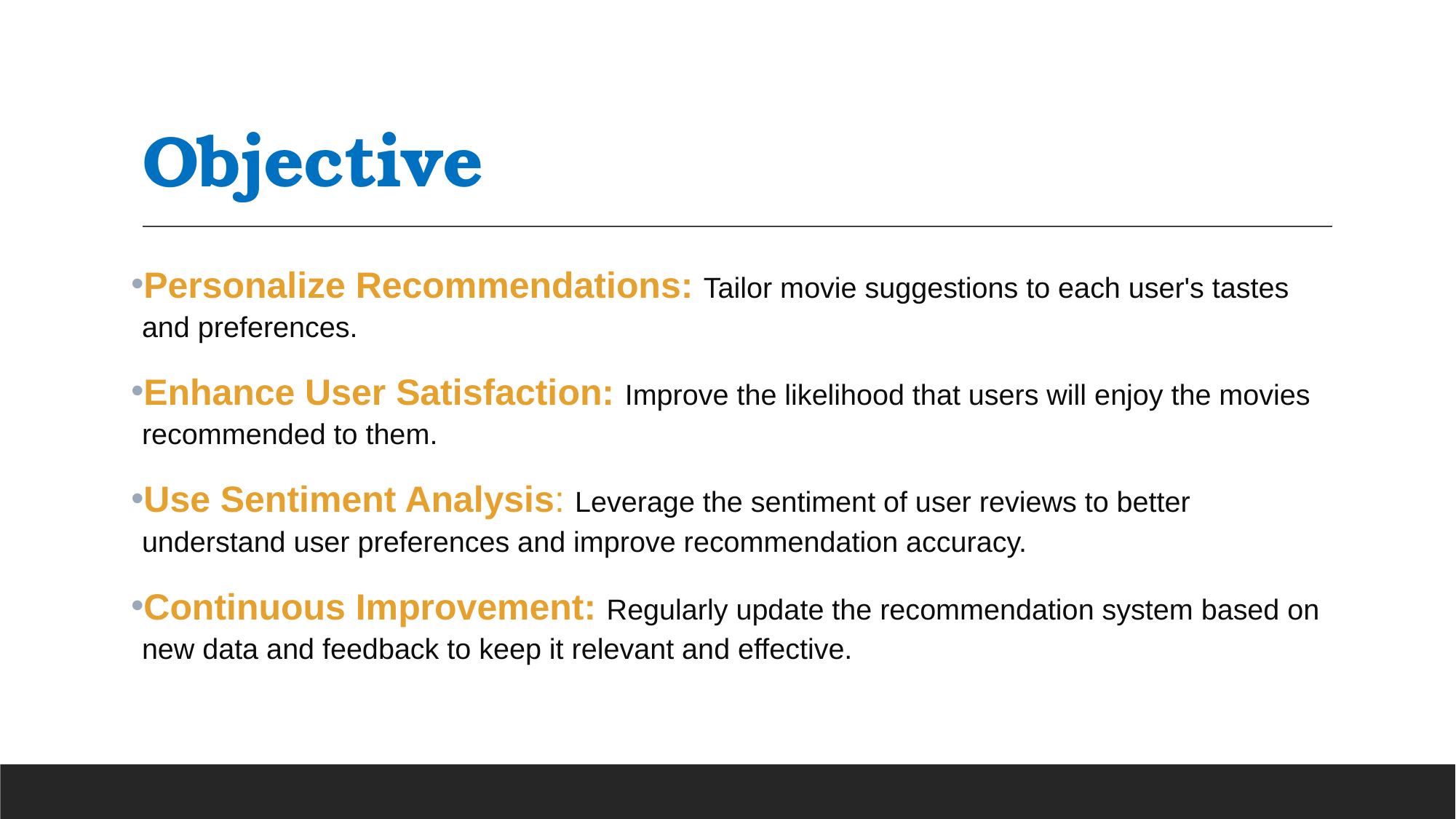

# Objective
Personalize Recommendations: Tailor movie suggestions to each user's tastes and preferences.
Enhance User Satisfaction: Improve the likelihood that users will enjoy the movies recommended to them.
Use Sentiment Analysis: Leverage the sentiment of user reviews to better understand user preferences and improve recommendation accuracy.
Continuous Improvement: Regularly update the recommendation system based on new data and feedback to keep it relevant and effective.